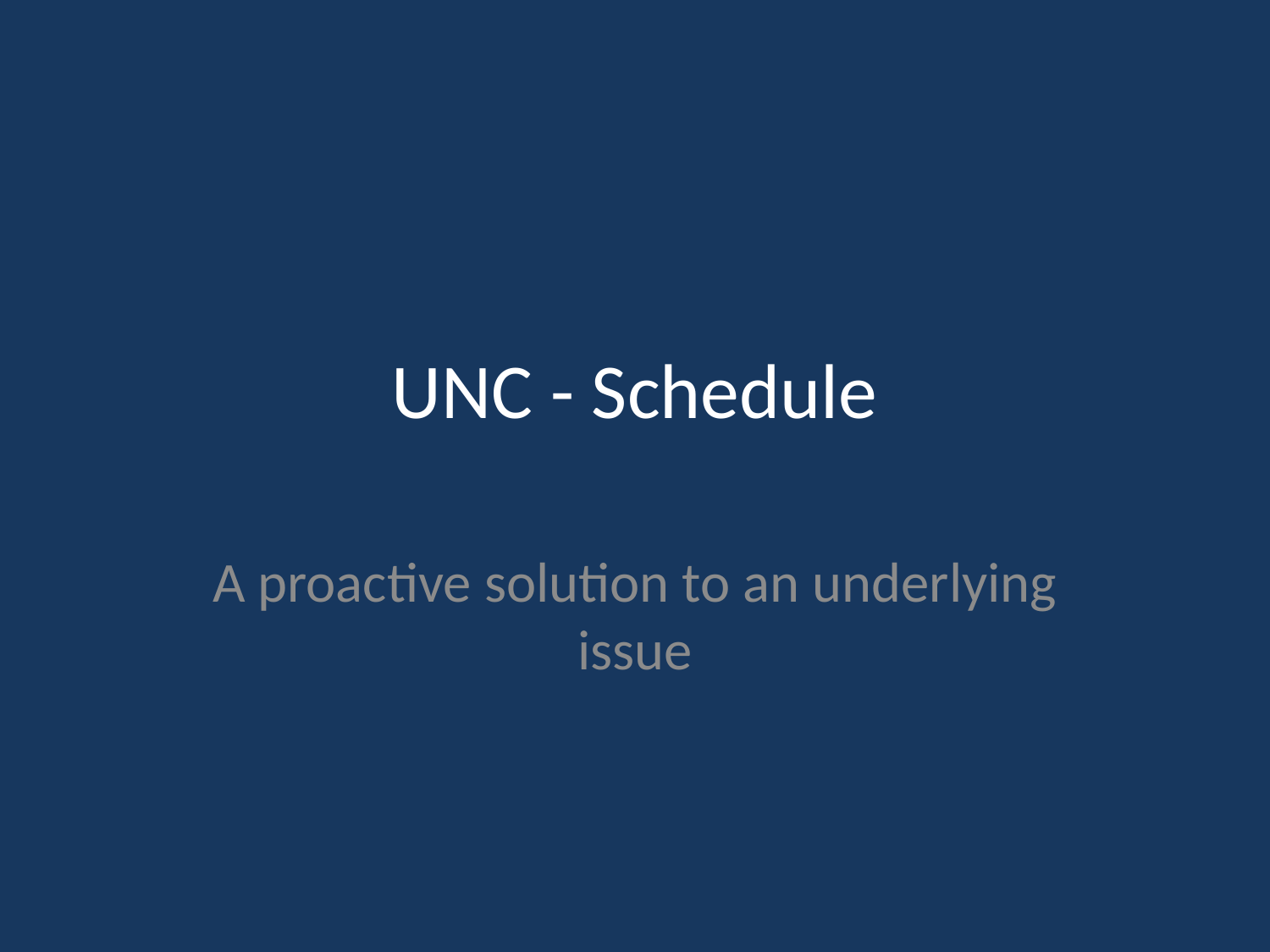

# UNC - Schedule
A proactive solution to an underlying issue